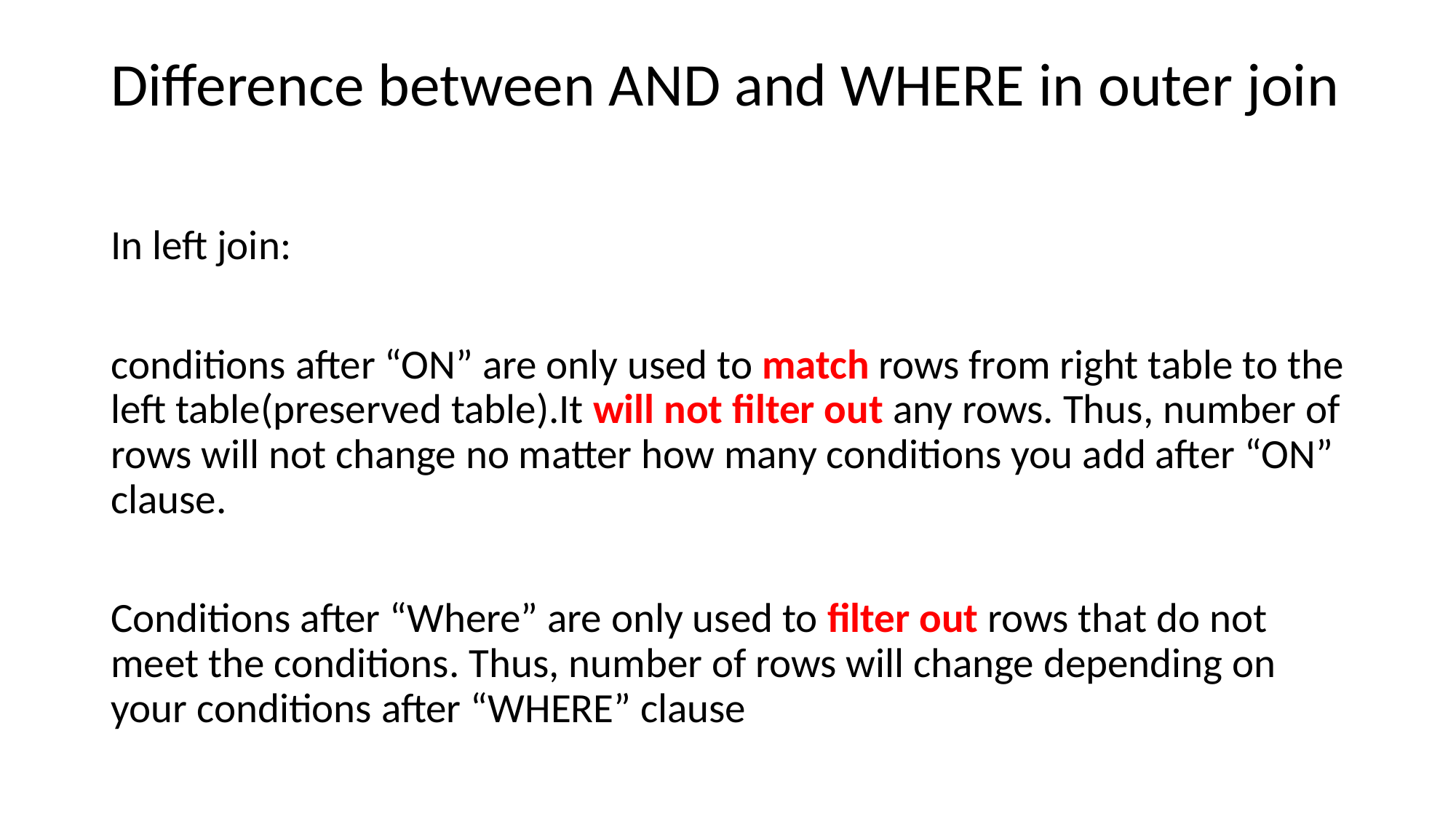

# Difference between AND and WHERE in outer join
In left join:

conditions after “ON” are only used to match rows from right table to the left table(preserved table).It will not filter out any rows. Thus, number of rows will not change no matter how many conditions you add after “ON” clause.

Conditions after “Where” are only used to filter out rows that do not meet the conditions. Thus, number of rows will change depending on your conditions after “WHERE” clause

82